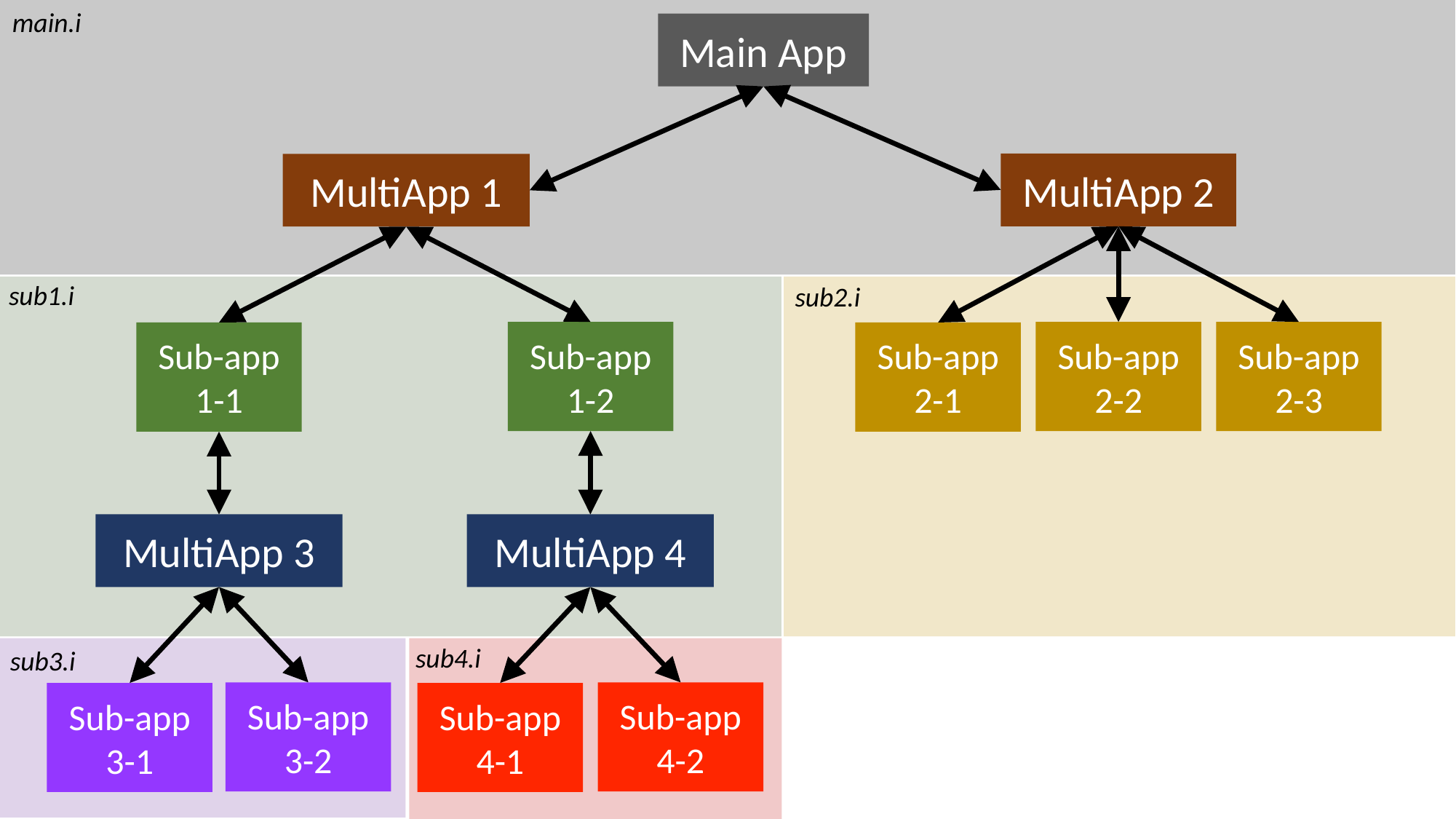

main.i
Main App
MultiApp 1
MultiApp 2
sub1.i
sub2.i

Sub-app
1-1
Sub-app
1-2
Sub-app
2-1
Sub-app
2-2
Sub-app
2-3
MultiApp 3
MultiApp 4
sub4.i

sub3.i
Sub-app
3-1
Sub-app
3-2
Sub-app
4-1
Sub-app
4-2